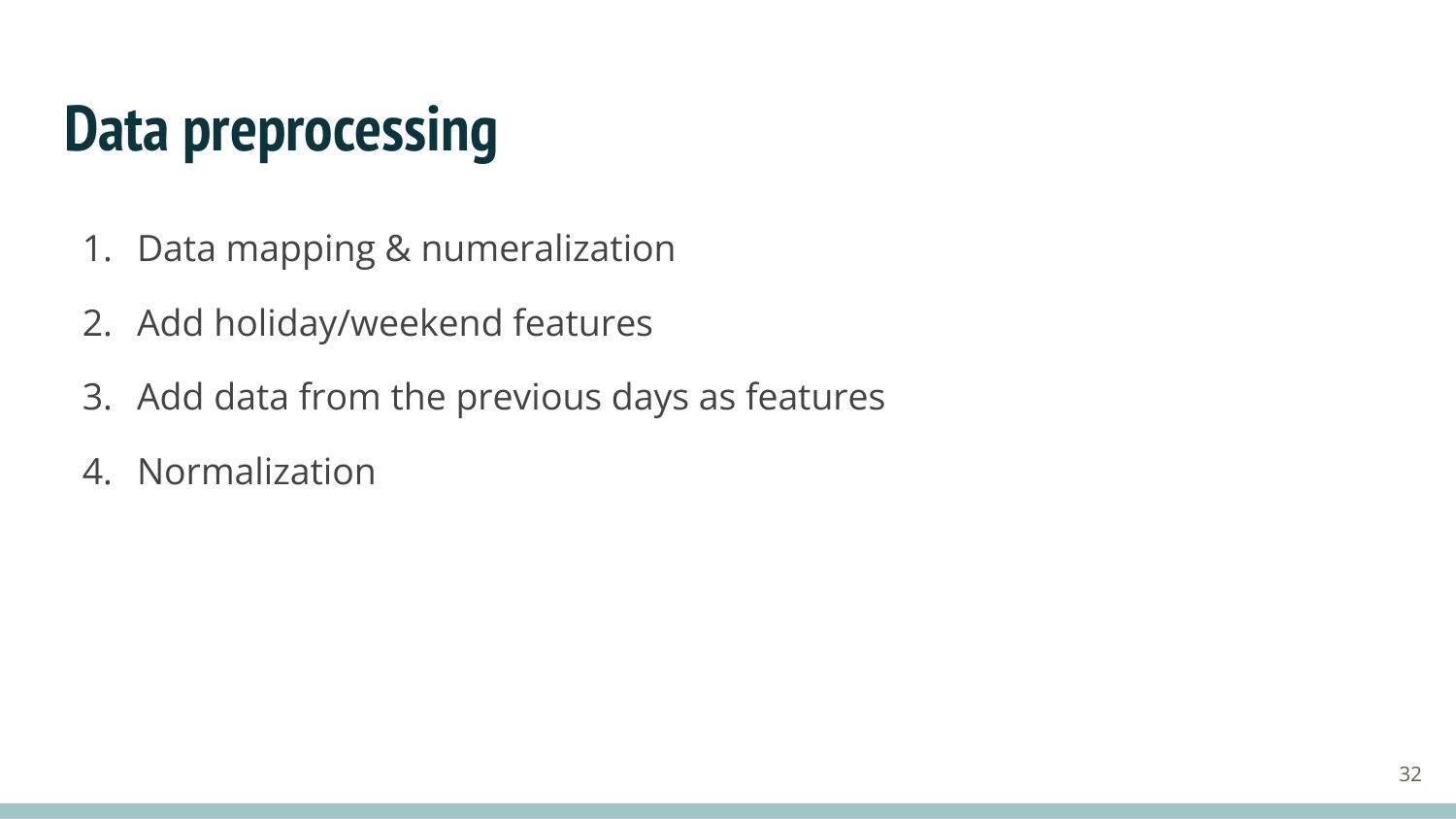

# Data preprocessing
Data mapping & numeralization
Add holiday/weekend features
Add data from the previous days as features
Normalization
32